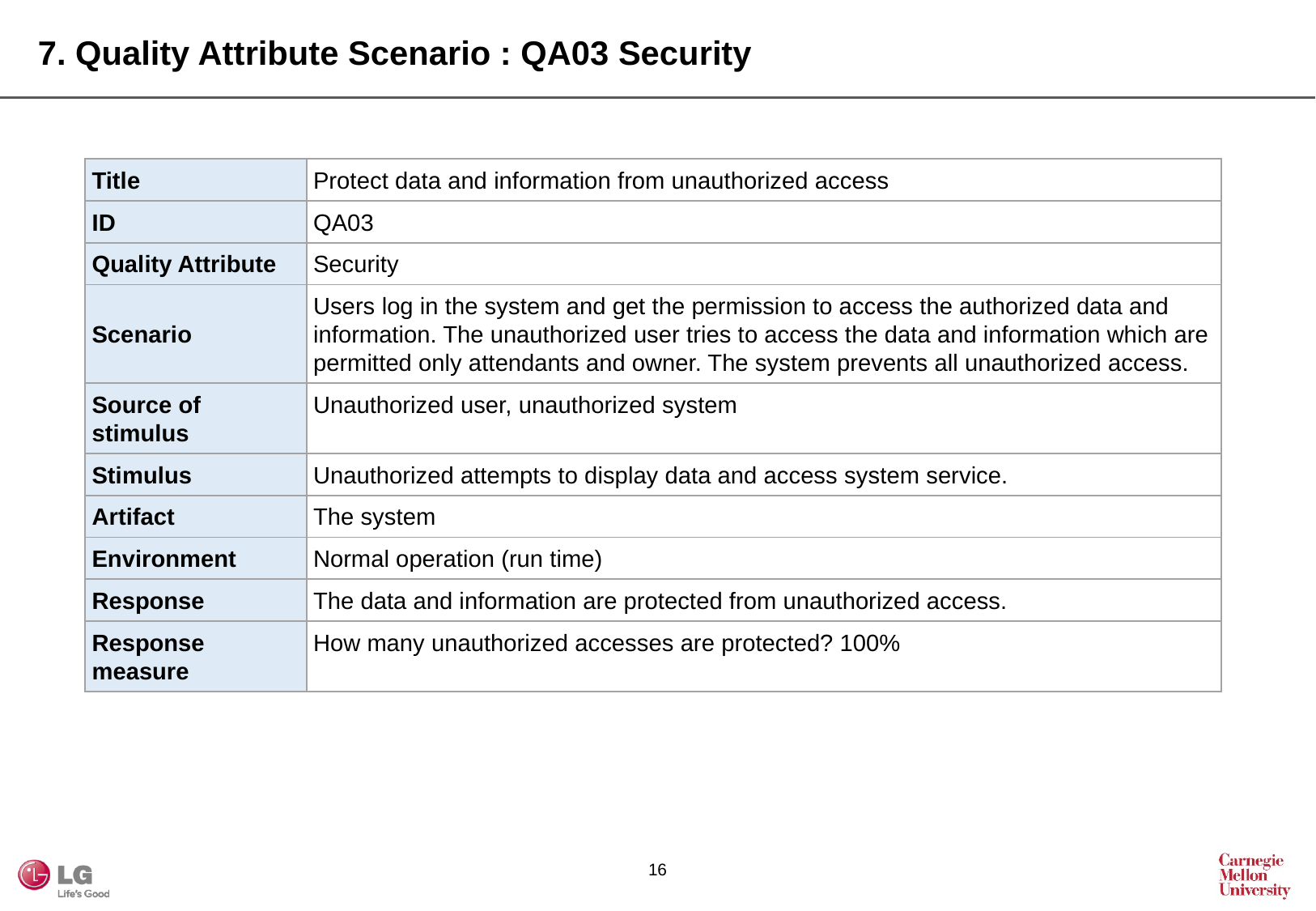

7. Quality Attribute Scenario : QA03 Security
| Title | Protect data and information from unauthorized access |
| --- | --- |
| ID | QA03 |
| Quality Attribute | Security |
| Scenario | Users log in the system and get the permission to access the authorized data and information. The unauthorized user tries to access the data and information which are permitted only attendants and owner. The system prevents all unauthorized access. |
| Source of stimulus | Unauthorized user, unauthorized system |
| Stimulus | Unauthorized attempts to display data and access system service. |
| Artifact | The system |
| Environment | Normal operation (run time) |
| Response | The data and information are protected from unauthorized access. |
| Response measure | How many unauthorized accesses are protected? 100% |
16